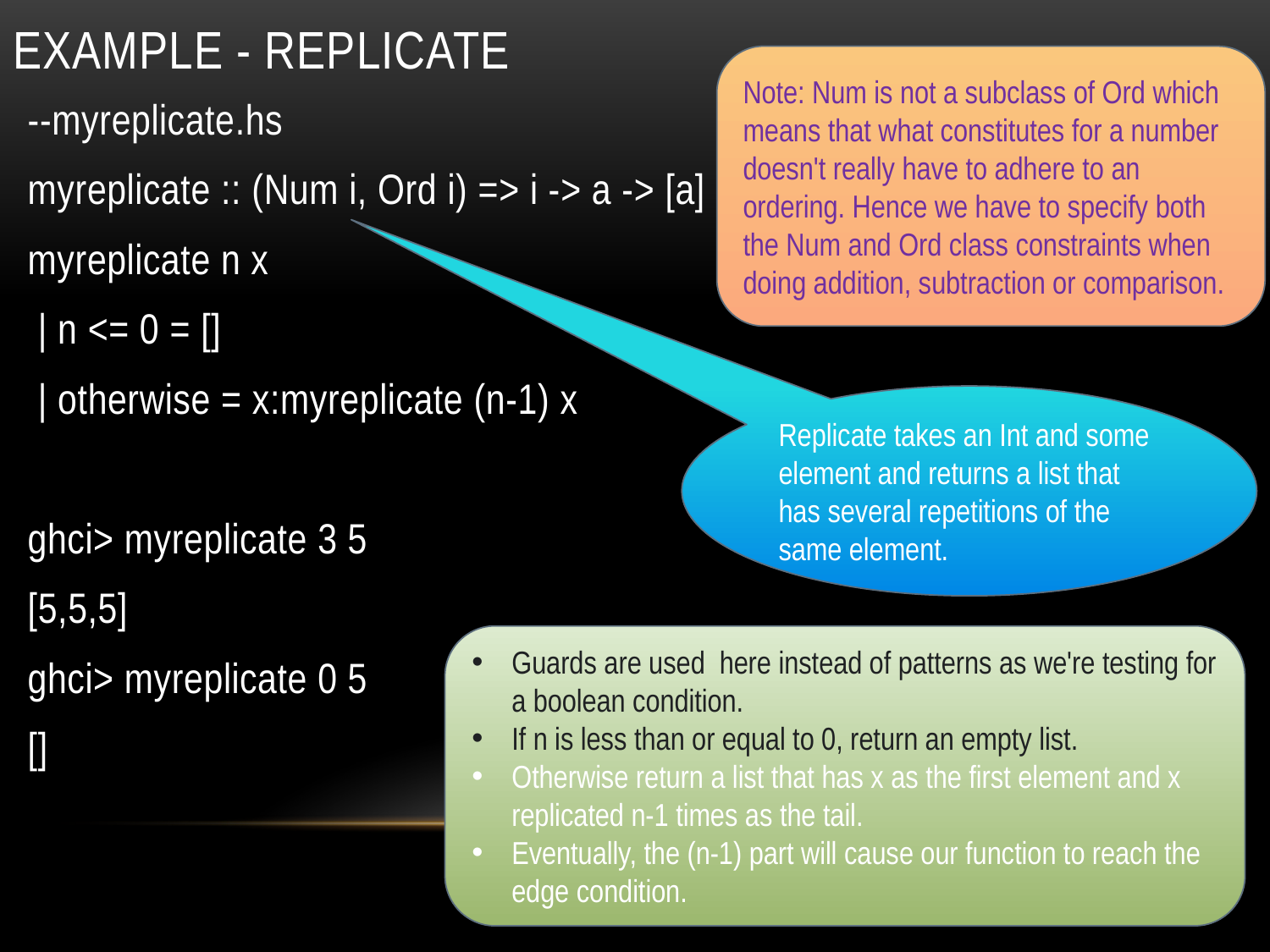

# Example - replicate
Note: Num is not a subclass of Ord which means that what constitutes for a number doesn't really have to adhere to an ordering. Hence we have to specify both the Num and Ord class constraints when doing addition, subtraction or comparison.
--myreplicate.hs
myreplicate :: (Num i, Ord i) => i -> a -> [a]
myreplicate n x
 | n <= 0 = []
 | otherwise = x:myreplicate (n-1) x

ghci> myreplicate 3 5
[5,5,5]
ghci> myreplicate 0 5
[]
Replicate takes an Int and some element and returns a list that has several repetitions of the same element.
Guards are used  here instead of patterns as we're testing for a boolean condition.
If n is less than or equal to 0, return an empty list.
Otherwise return a list that has x as the first element and x replicated n-1 times as the tail.
Eventually, the (n-1) part will cause our function to reach the edge condition.